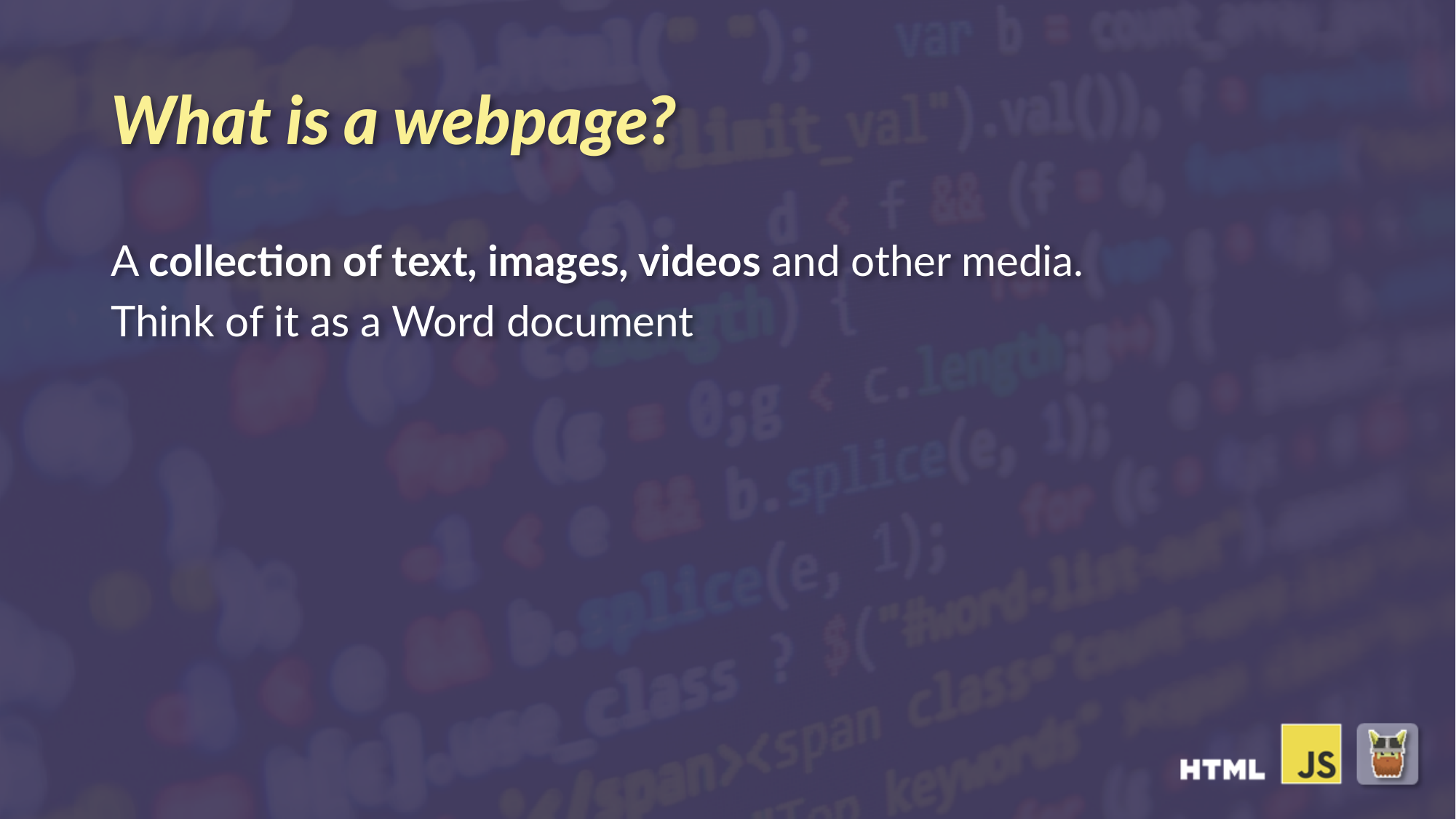

# What is a webpage?
A collection of text, images, videos and other media.
Think of it as a Word document